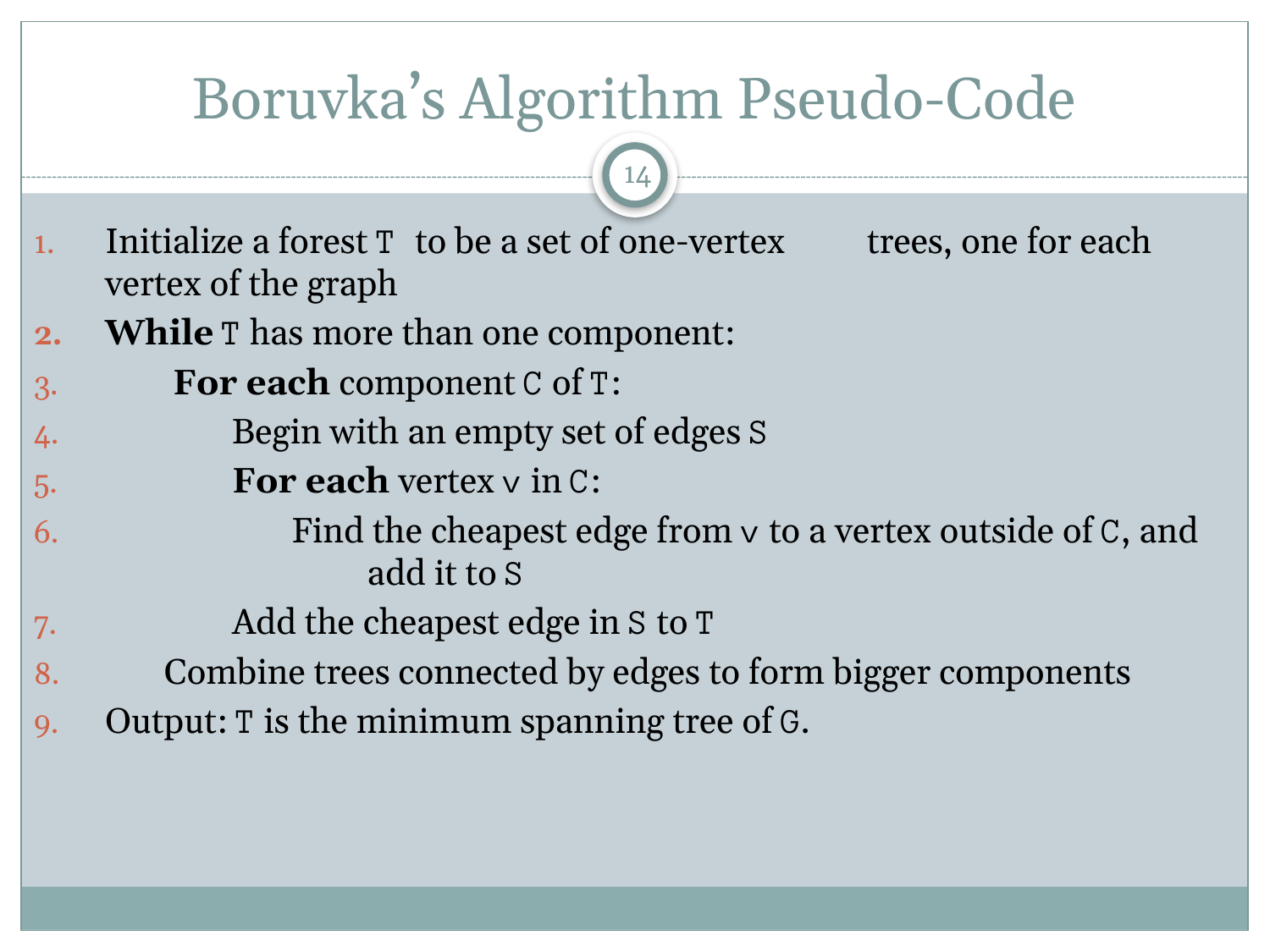

# Boruvka’s Algorithm Pseudo-Code
14
Initialize a forest T to be a set of one-vertex 	trees, one for each vertex of the graph
While T has more than one component:
        For each component C of T:
               Begin with an empty set of edges S
               For each vertex v in C:
                      Find the cheapest edge from v to a vertex outside of C, and  		 add it to S
               Add the cheapest edge in S to T
       Combine trees connected by edges to form bigger components
Output: T is the minimum spanning tree of G.